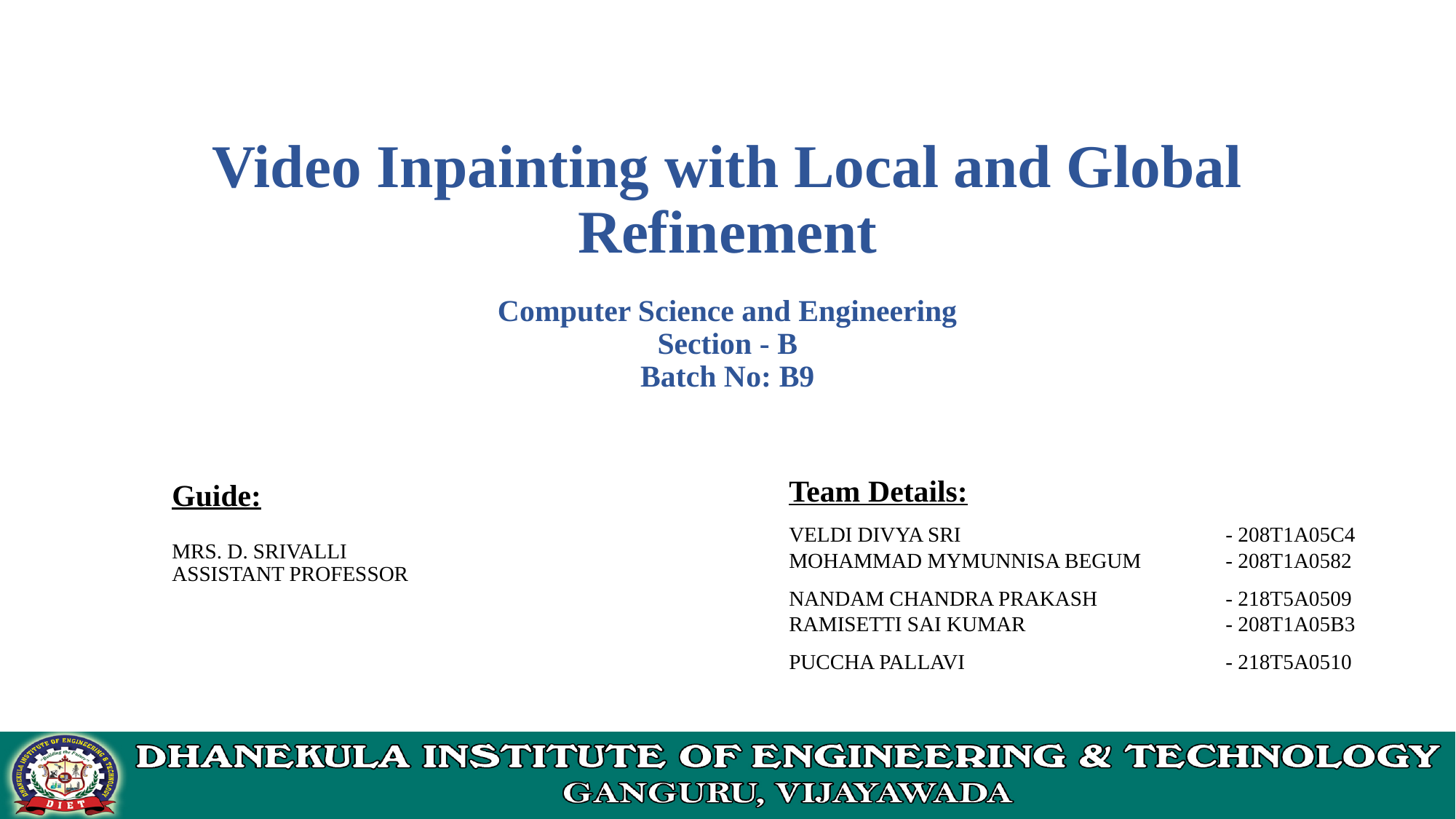

# Video Inpainting with Local and Global Refinement
Computer Science and Engineering
Section - B
Batch No: B9

Guide:
MRS. D. SRIVALLI
ASSISTANT PROFESSOR
Team Details:
VELDI DIVYA SRI 			- 208T1A05C4
MOHAMMAD MYMUNNISA BEGUM	- 208T1A0582
NANDAM CHANDRA PRAKASH		- 218T5A0509
RAMISETTI SAI KUMAR 		- 208T1A05B3
PUCCHA PALLAVI			- 218T5A0510